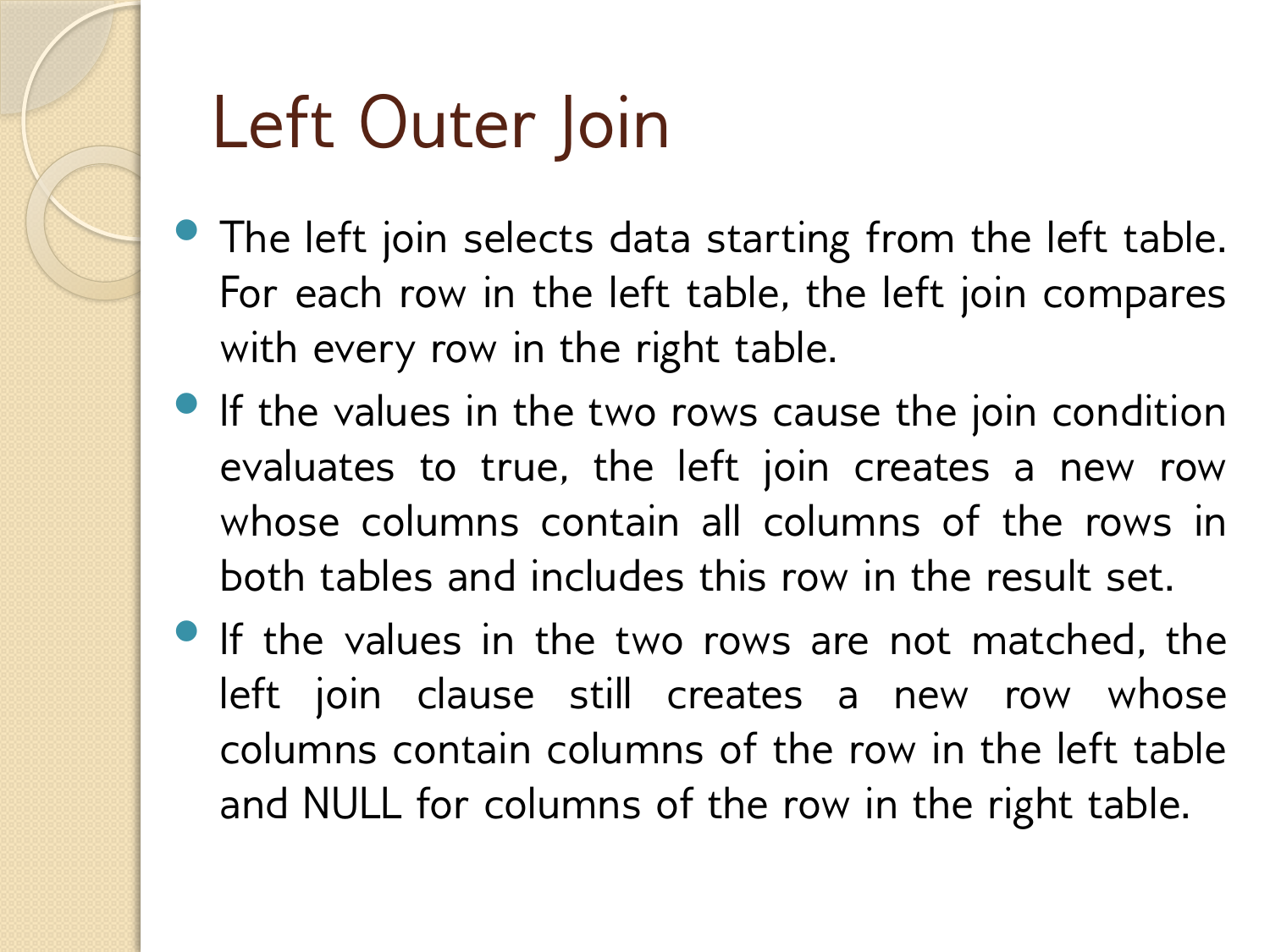

# Left Outer Join
The left join selects data starting from the left table. For each row in the left table, the left join compares with every row in the right table.
If the values in the two rows cause the join condition evaluates to true, the left join creates a new row whose columns contain all columns of the rows in both tables and includes this row in the result set.
If the values in the two rows are not matched, the left join clause still creates a new row whose columns contain columns of the row in the left table and NULL for columns of the row in the right table.